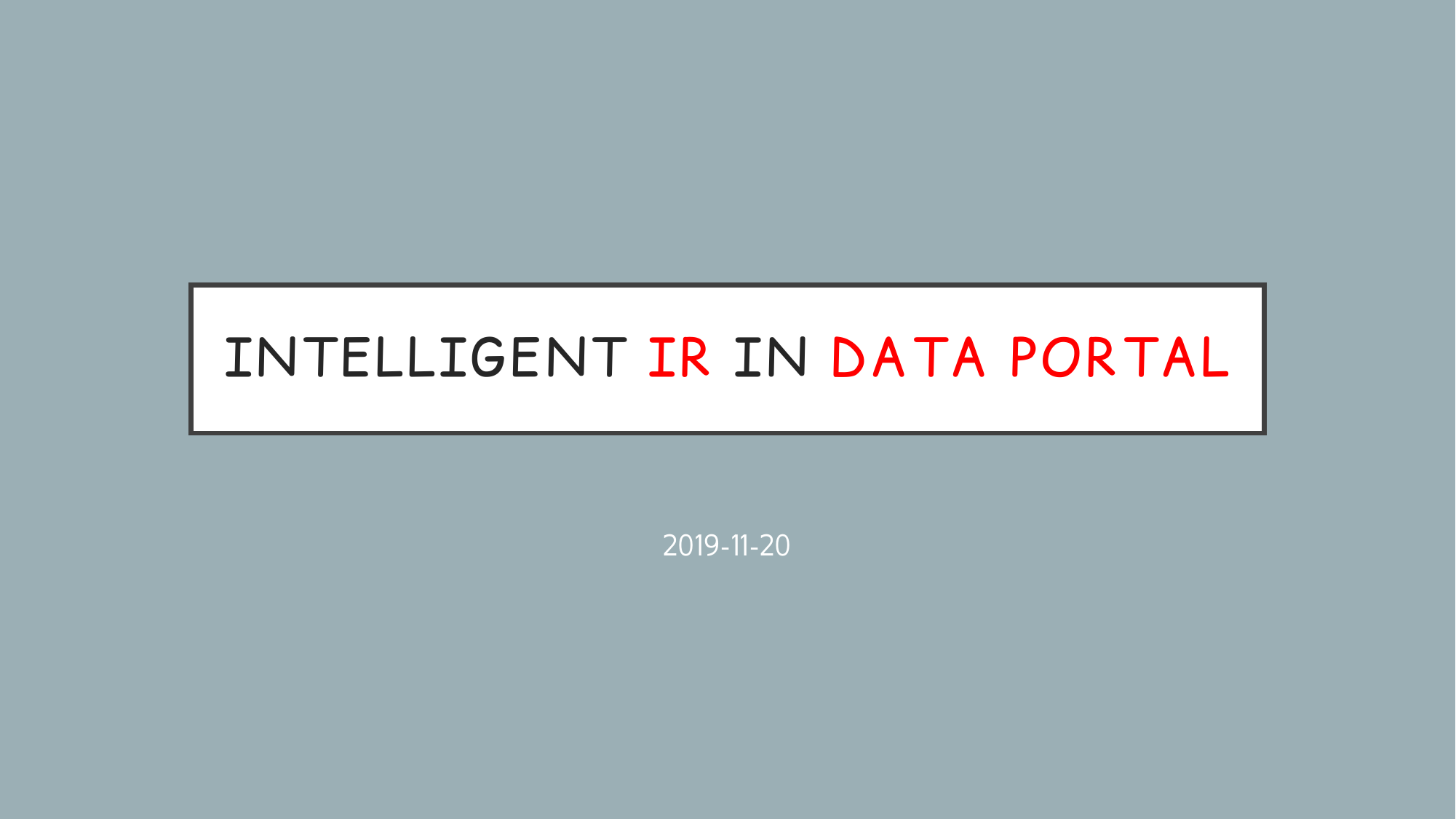

# INTELLIGENT IR IN DATA PORTAL
2019-11-20